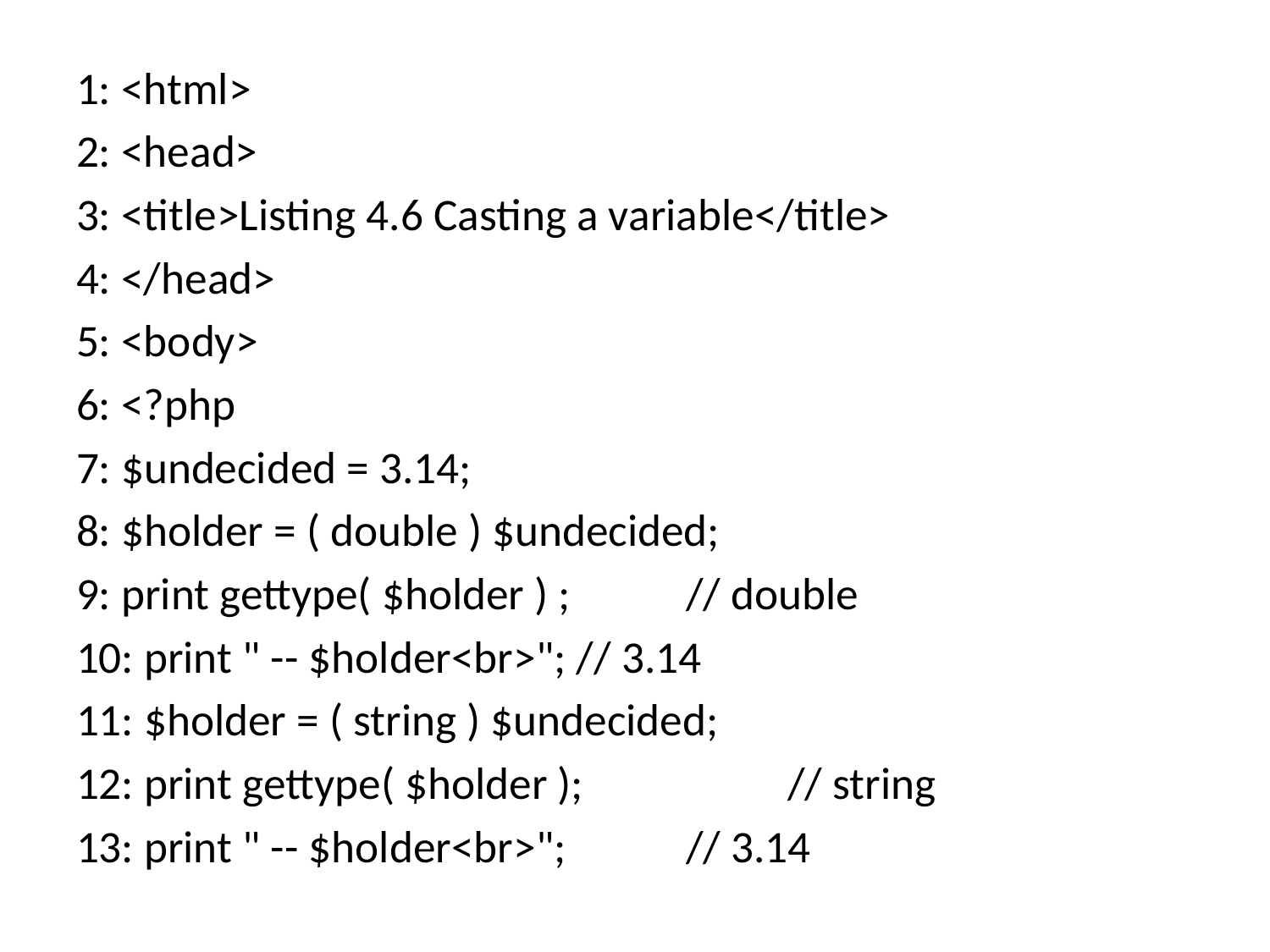

1: <html>
2: <head>
3: <title>Listing 4.6 Casting a variable</title>
4: </head>
5: <body>
6: <?php
7: $undecided = 3.14;
8: $holder = ( double ) $undecided;
9: print gettype( $holder ) ; 		// double
10: print " -- $holder<br>"; // 3.14
11: $holder = ( string ) $undecided;
12: print gettype( $holder ); 		// string
13: print " -- $holder<br>"; 		// 3.14